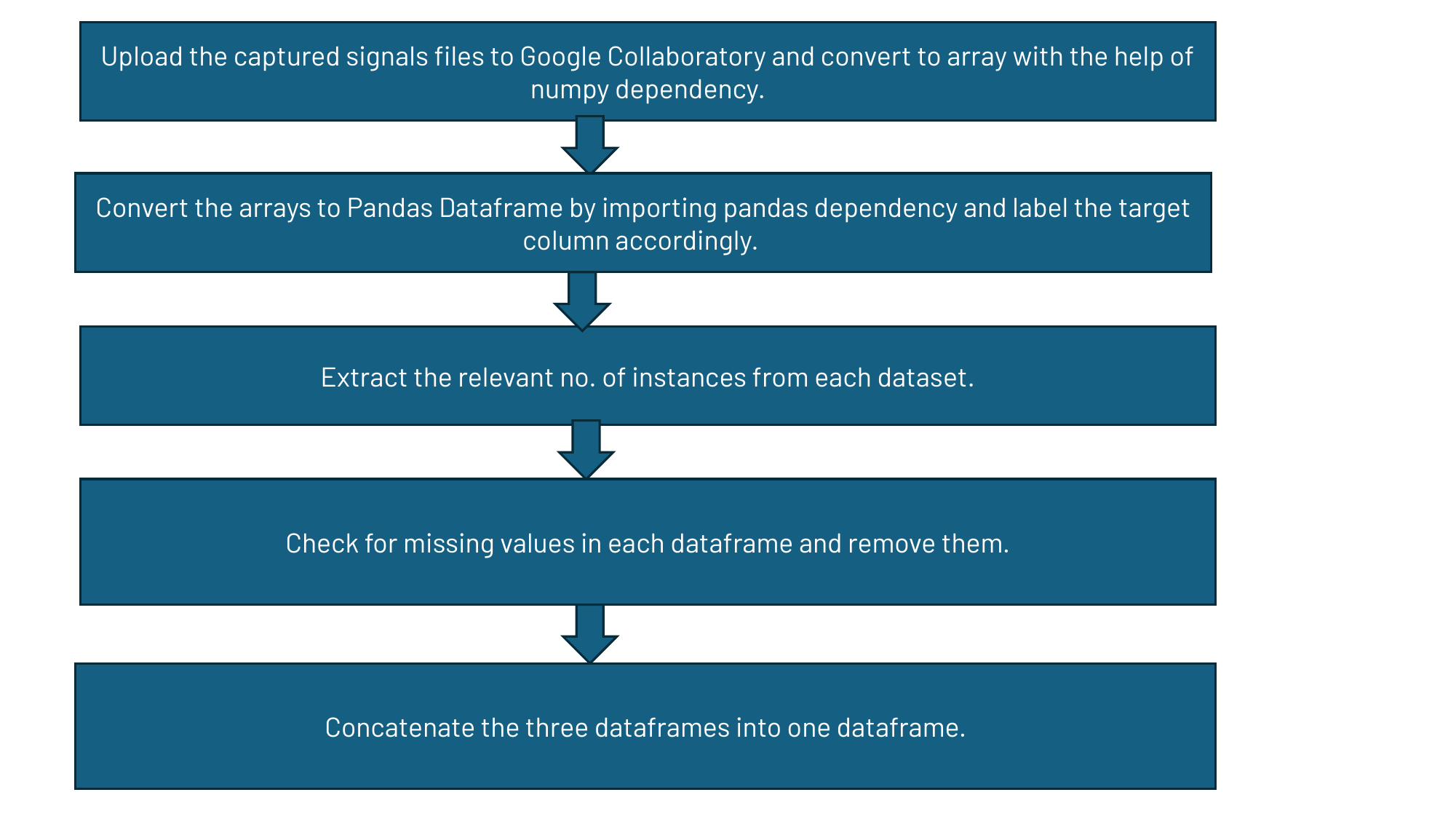

Upload the captured signals files to Google Collaboratory and convert to array with the help of numpy dependency.

Convert the arrays to Pandas Dataframe by importing pandas dependency and label the target column accordingly.

Extract the relevant no. of instances from each dataset.

Check for missing values in each dataframe and remove them.

Concatenate the three dataframes into one dataframe.